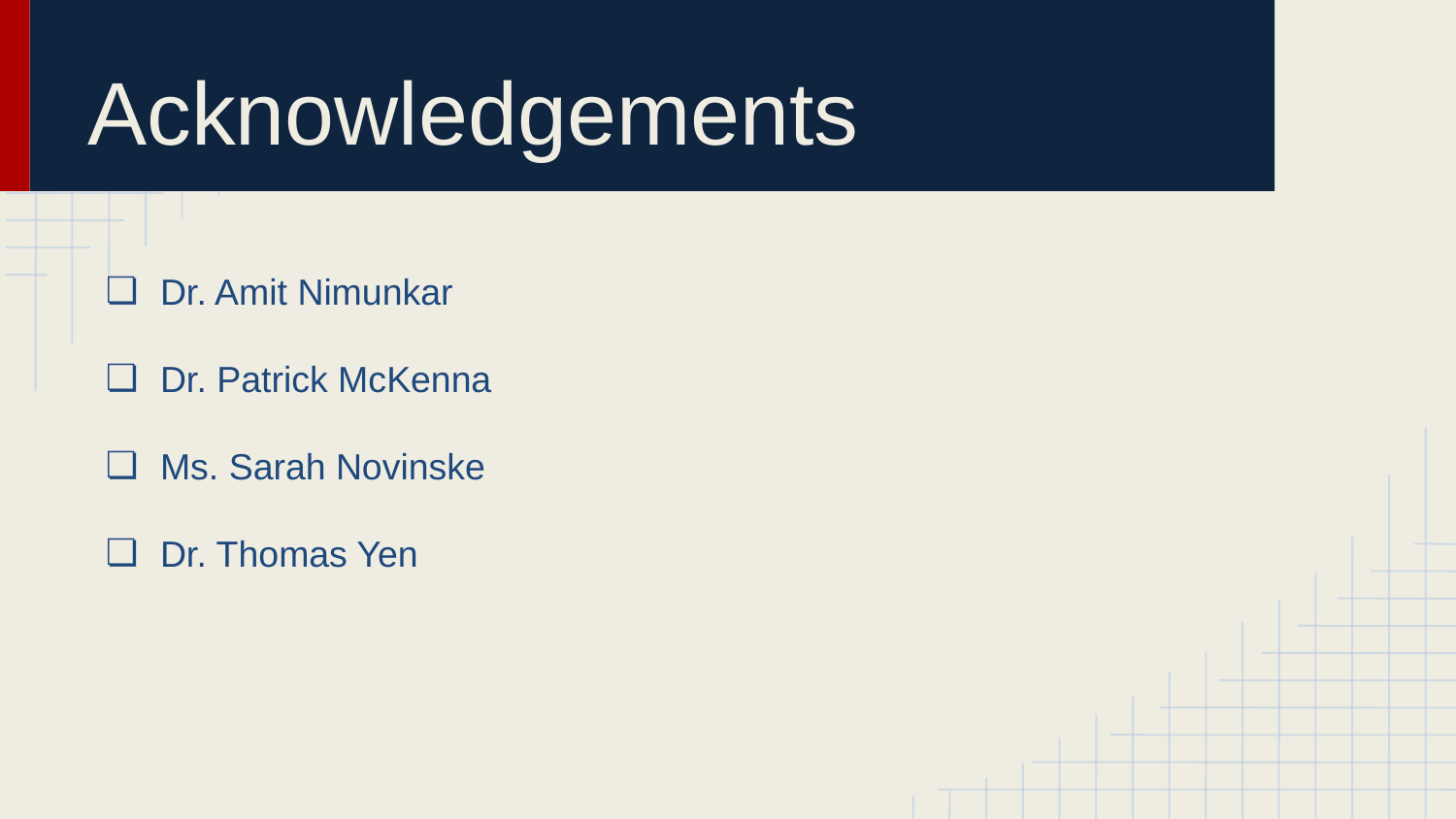

# Acknowledgements
Dr. Amit Nimunkar
Dr. Patrick McKenna
Ms. Sarah Novinske
Dr. Thomas Yen